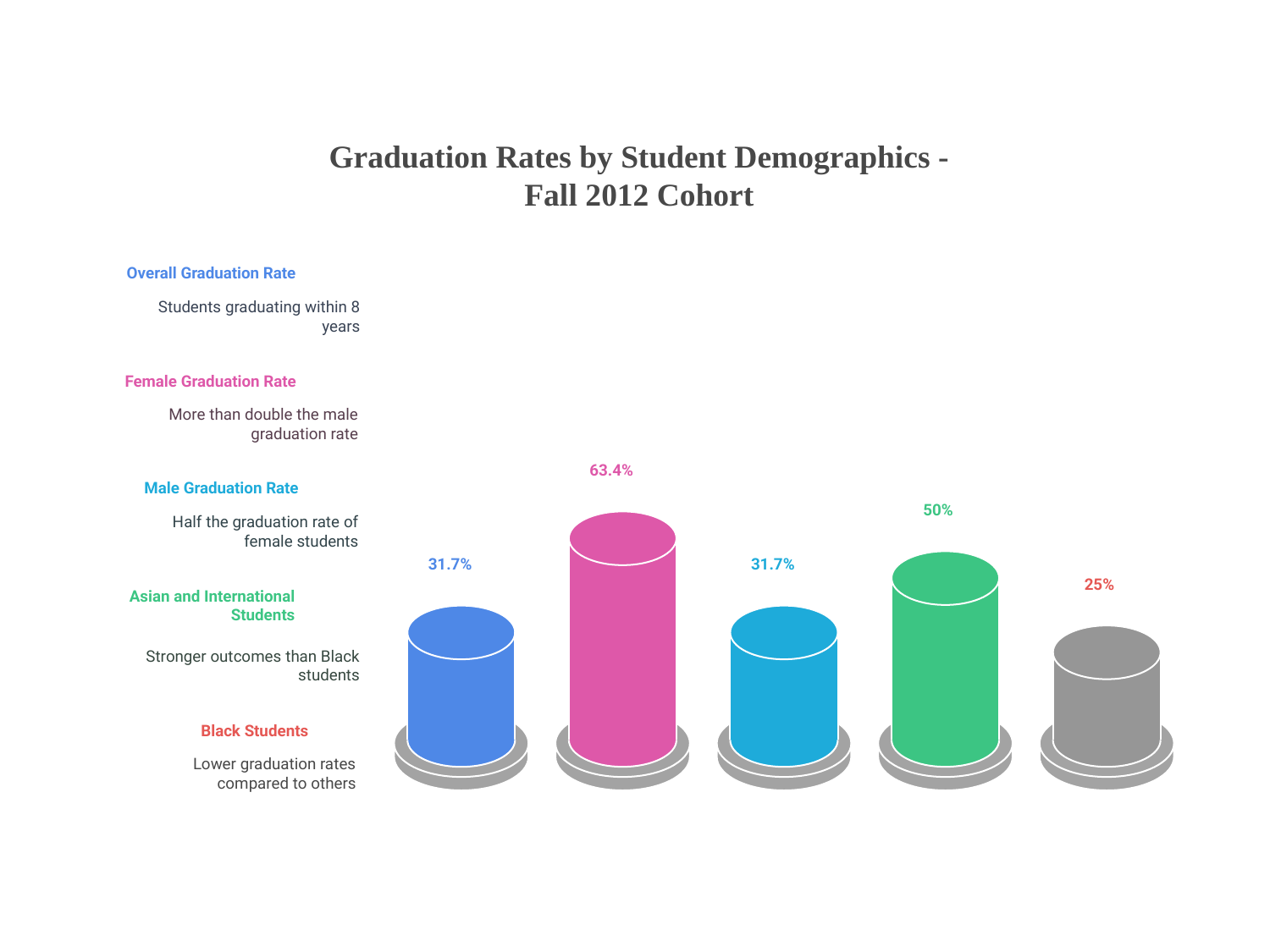

Graduation Rates by Student Demographics -
Fall 2012 Cohort
Overall Graduation Rate
Students graduating within 8
years
Female Graduation Rate
More than double the male
graduation rate
63.4%
Male Graduation Rate
50%

Half the graduation rate of
female students

31.7%
31.7%
25%
Asian and International
Students

Stronger outcomes than Black
students
Black Students

Lower graduation rates
compared to others